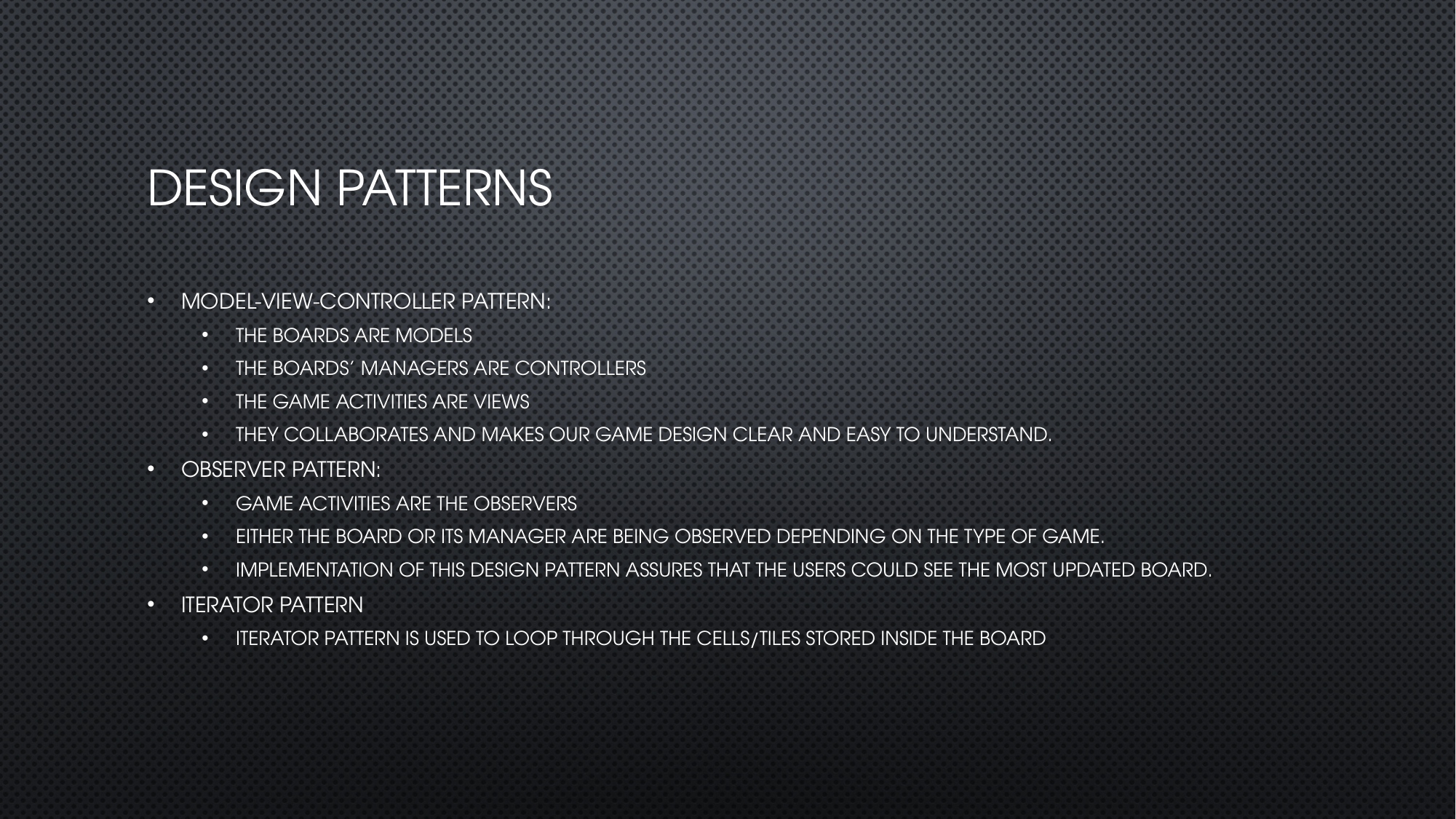

# Design patterns
Model-View-Controller PATTERN:
The Boards are Models
The Boards’ managers are Controllers
The Game Activities are Views
They collaborates and makes our game design clear and easy to understand.
Observer pattern:
Game activities are the observers
Either the board or its manager are being observed depending on the type of game.
Implementation of this design pattern assures that the users could see the most updated board.
Iterator pattern
Iterator pattern is used to loop through the cells/tiles stored inside the board